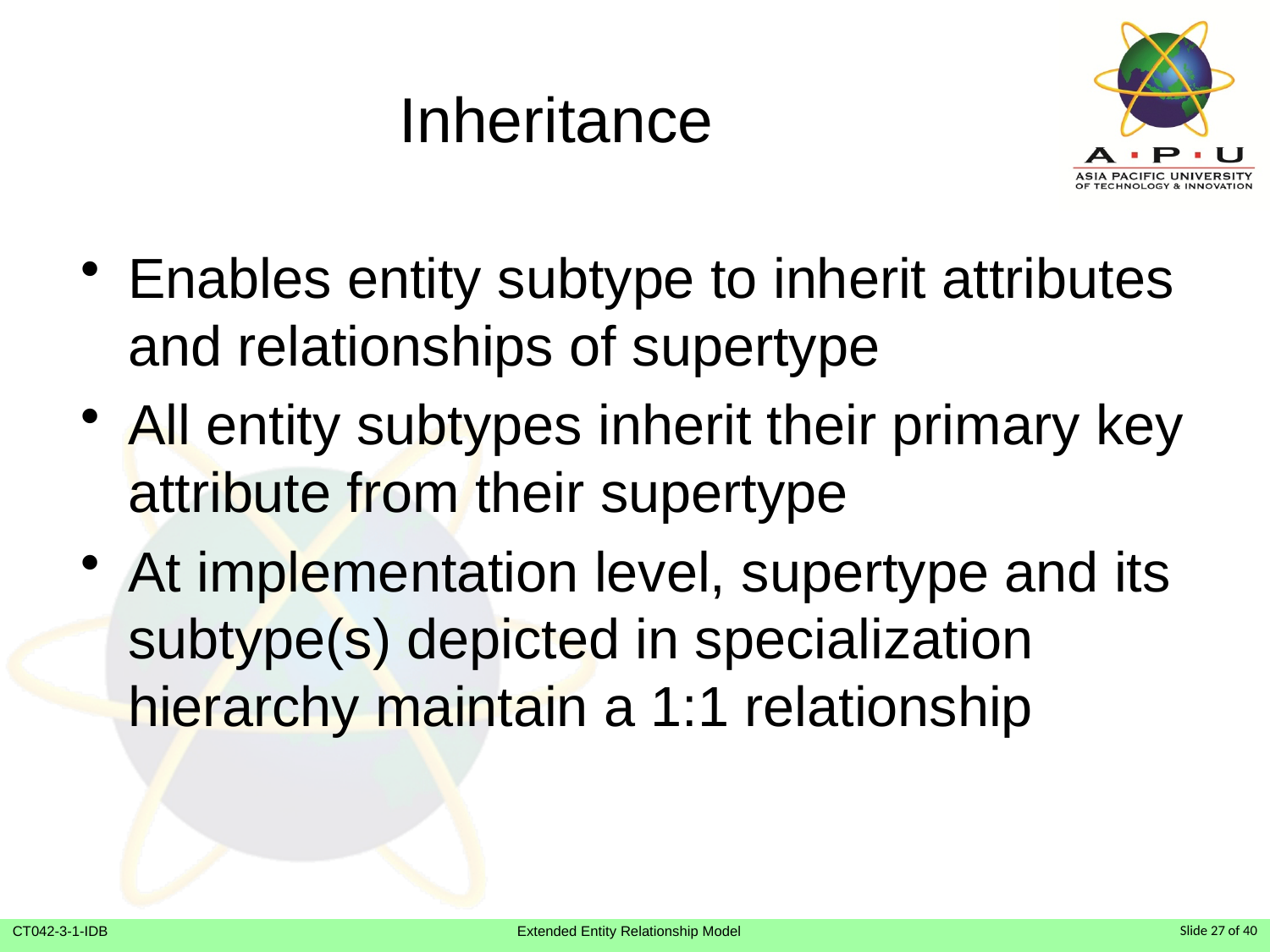

# Inheritance
Enables entity subtype to inherit attributes and relationships of supertype
All entity subtypes inherit their primary key attribute from their supertype
At implementation level, supertype and its subtype(s) depicted in specialization hierarchy maintain a 1:1 relationship